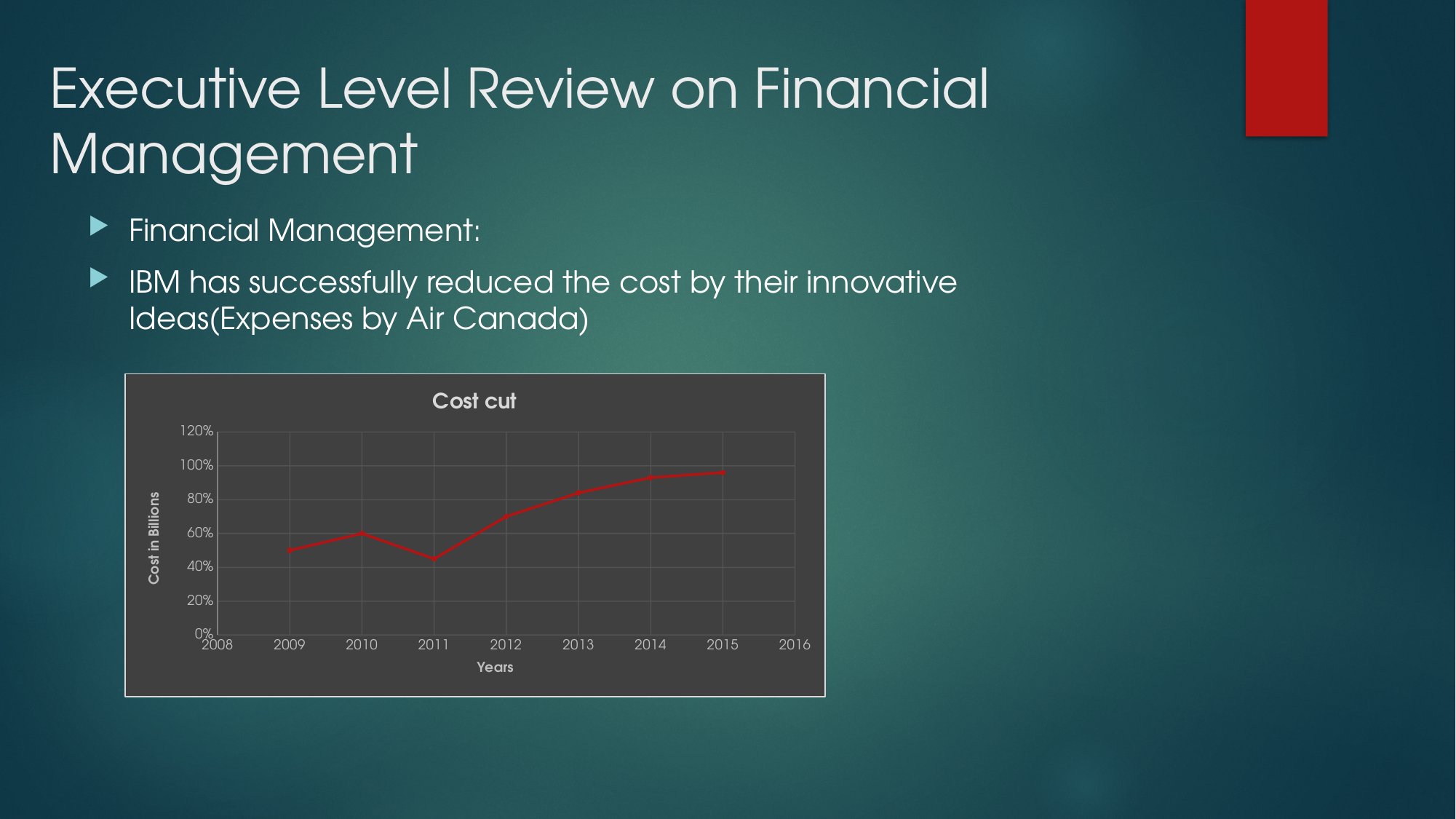

# Executive Level Review on Financial Management
Financial Management:
IBM has successfully reduced the cost by their innovative Ideas(Expenses by Air Canada)

### Chart: Cost cut

| Category | Customer satisfaction rate |
|---|---|